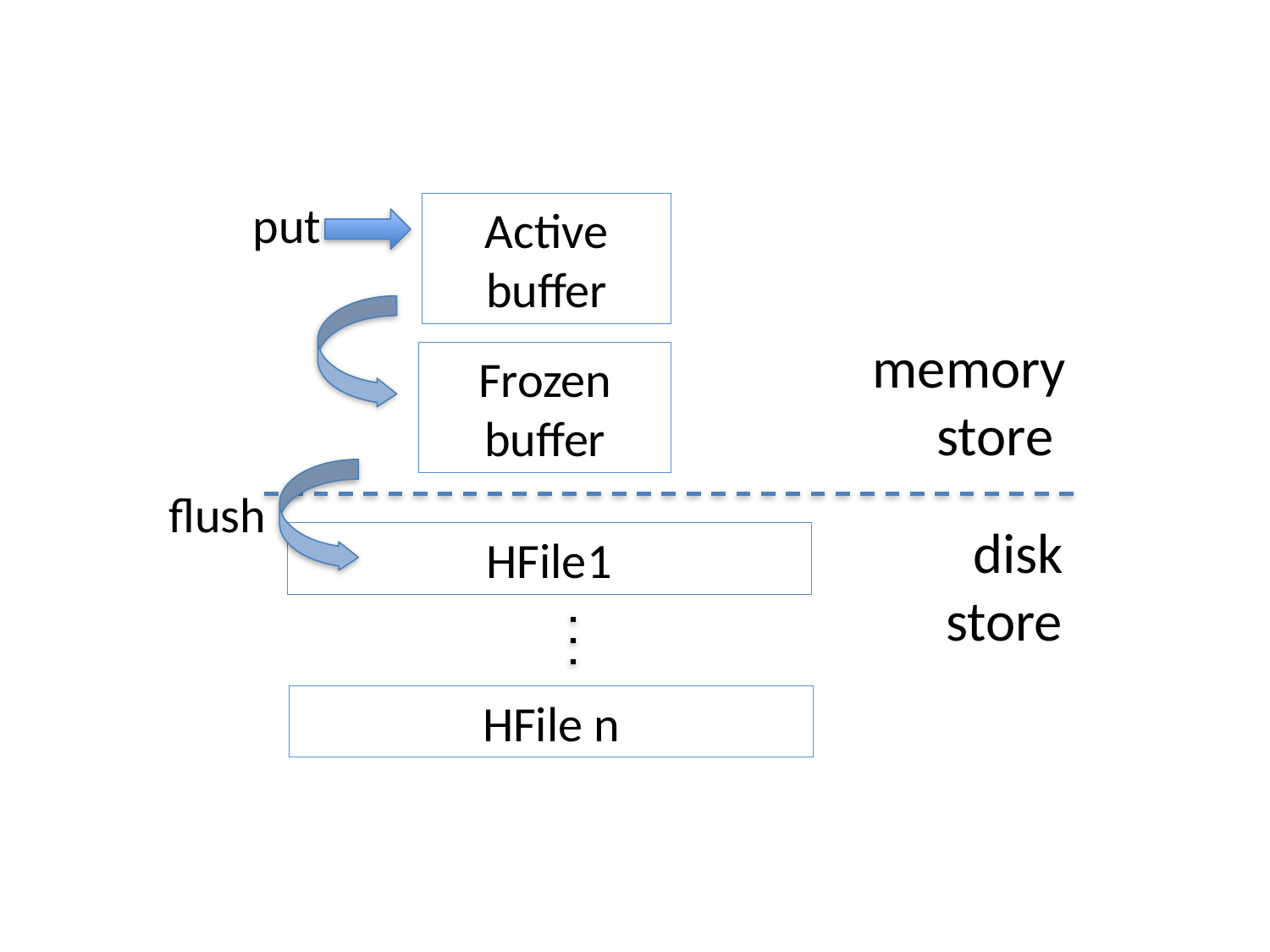

put
Active buffer

memory store
Frozen buffer

flush
disk store
HFile1
HFile n